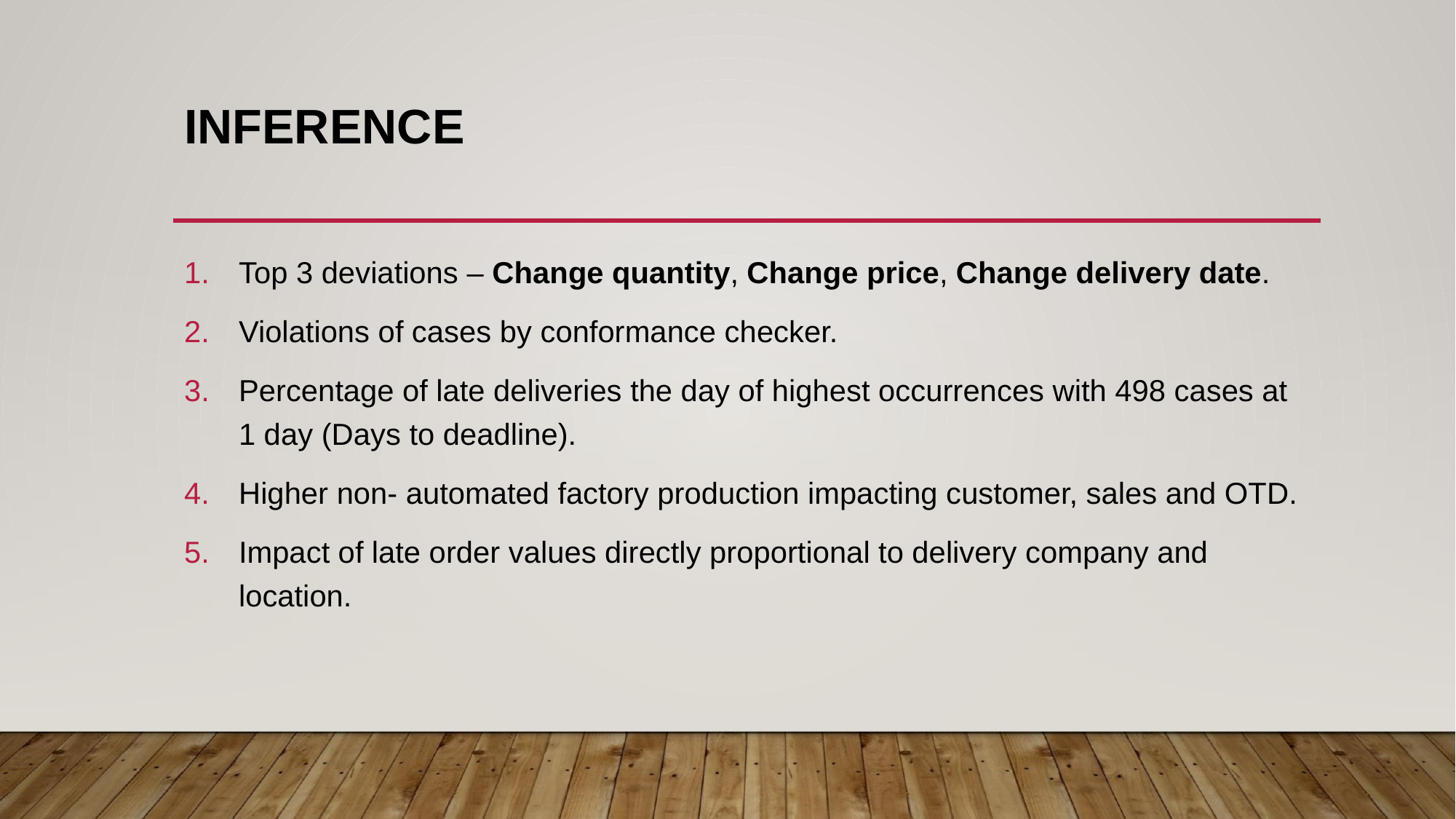

# INFERENCE
Top 3 deviations – Change quantity, Change price, Change delivery date.
Violations of cases by conformance checker.
Percentage of late deliveries the day of highest occurrences with 498 cases at 1 day (Days to deadline).
Higher non- automated factory production impacting customer, sales and OTD.
Impact of late order values directly proportional to delivery company and location.